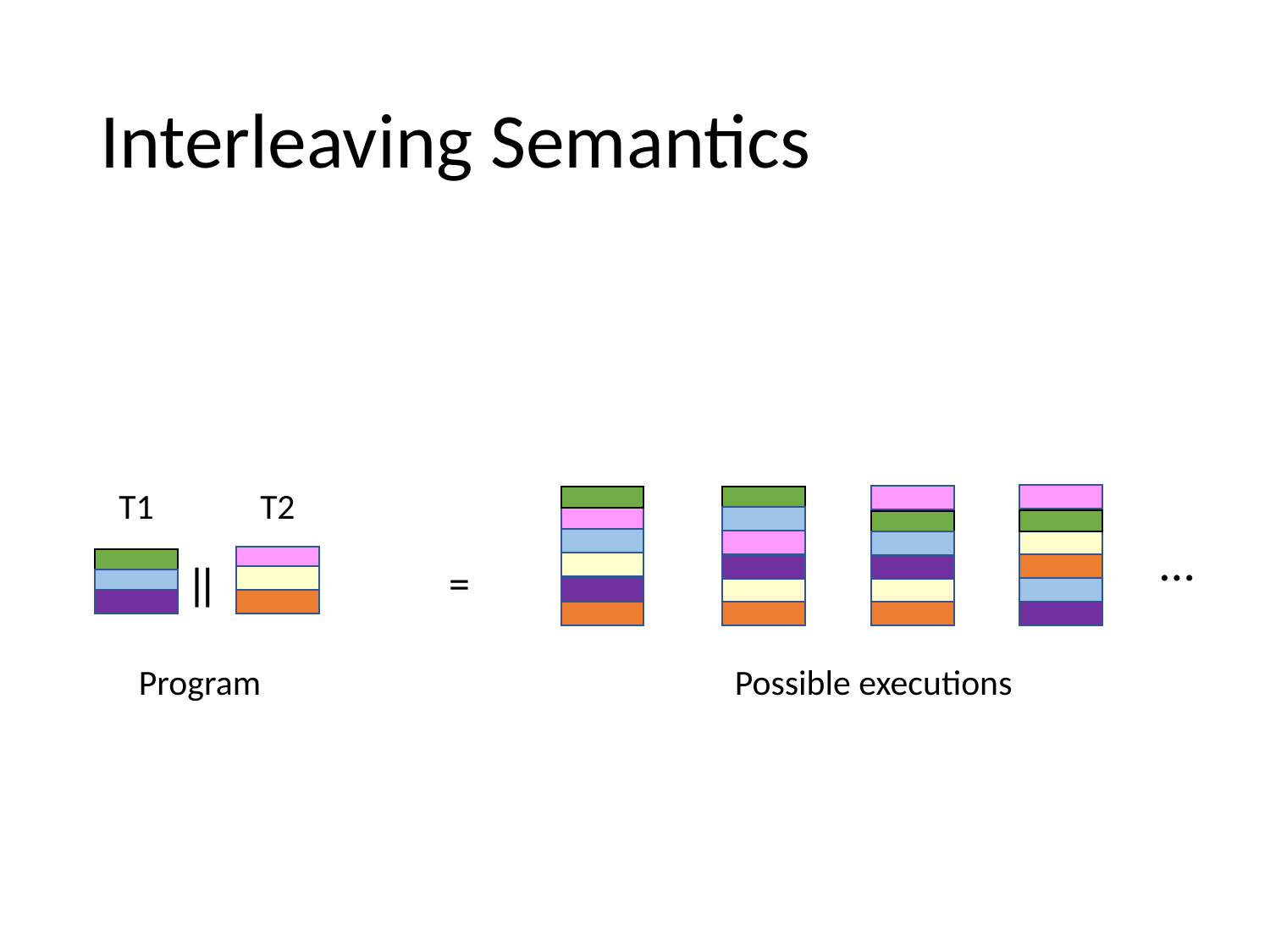

# Interleaving Semantics

T1
T2

||
Program

…
Possible executions
=